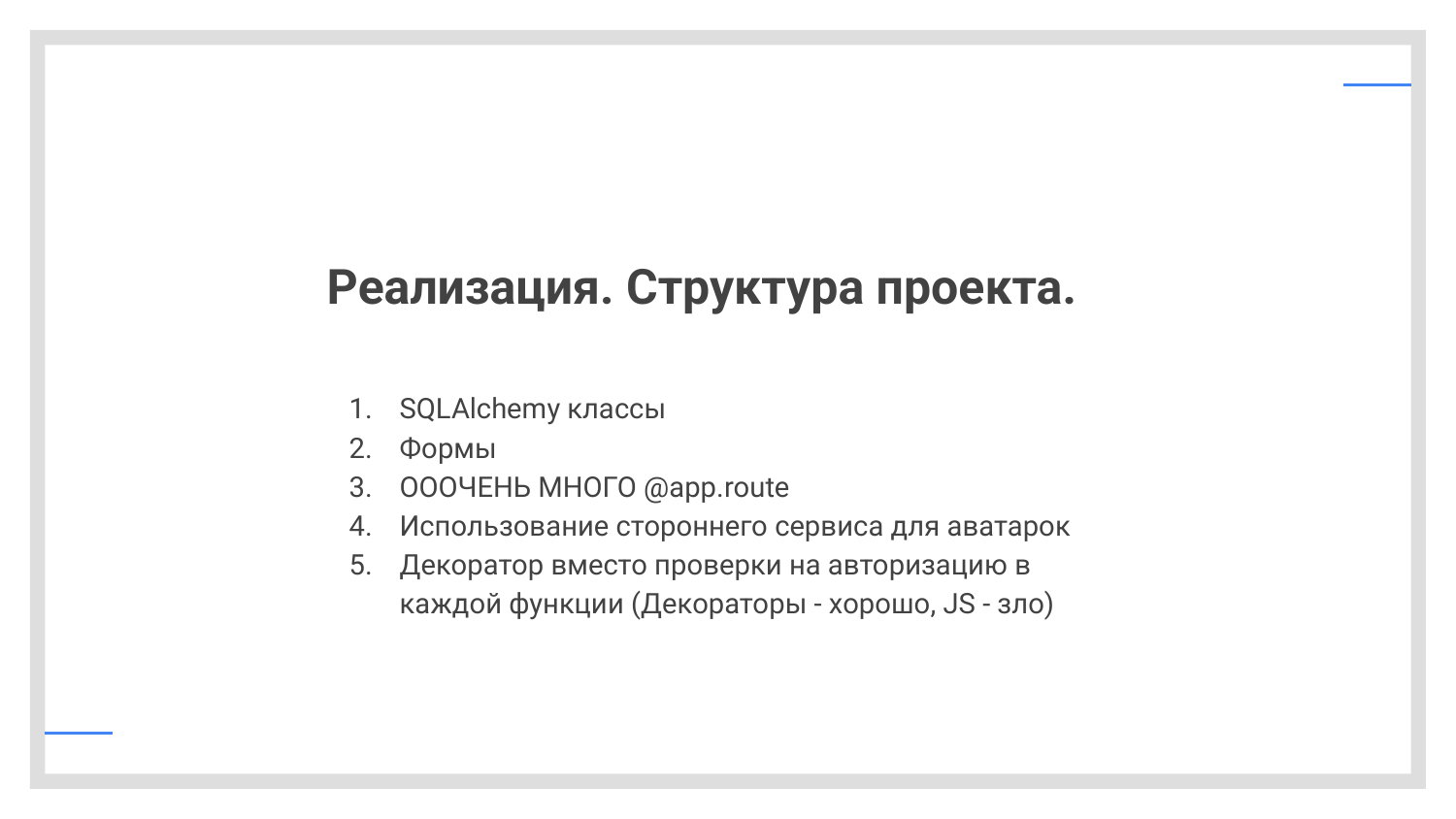

# Реализация. Структура проекта.
SQLAlchemy классы
Формы
ОООЧЕНЬ МНОГО @app.route
Использование стороннего сервиса для аватарок
Декоратор вместо проверки на авторизацию в каждой функции (Декораторы - хорошо, JS - зло)